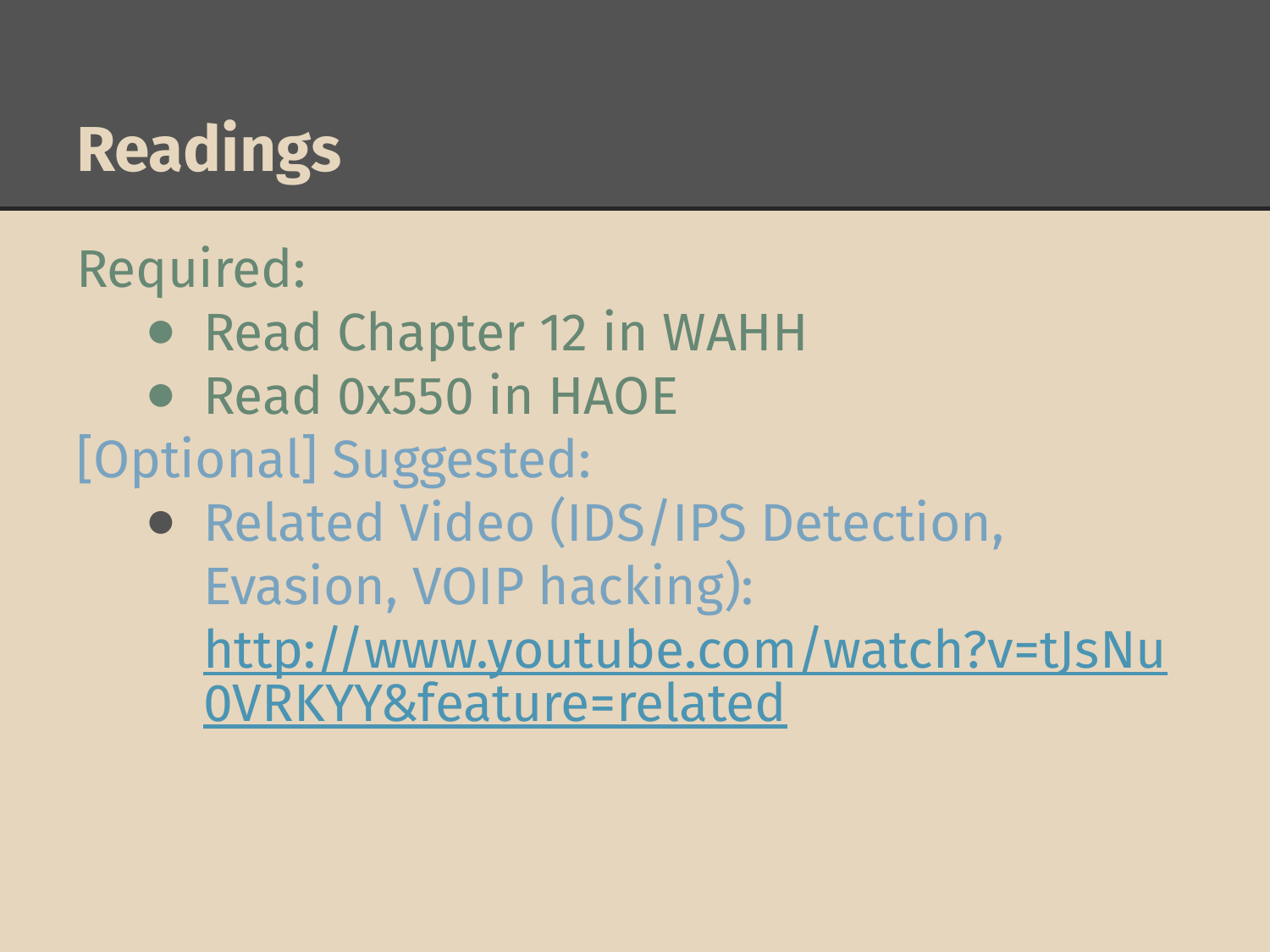

# Readings
Required:
Read Chapter 12 in WAHH
Read 0x550 in HAOE
[Optional] Suggested:
Related Video (IDS/IPS Detection, Evasion, VOIP hacking): http://www.youtube.com/watch?v=tJsNu0VRKYY&feature=related